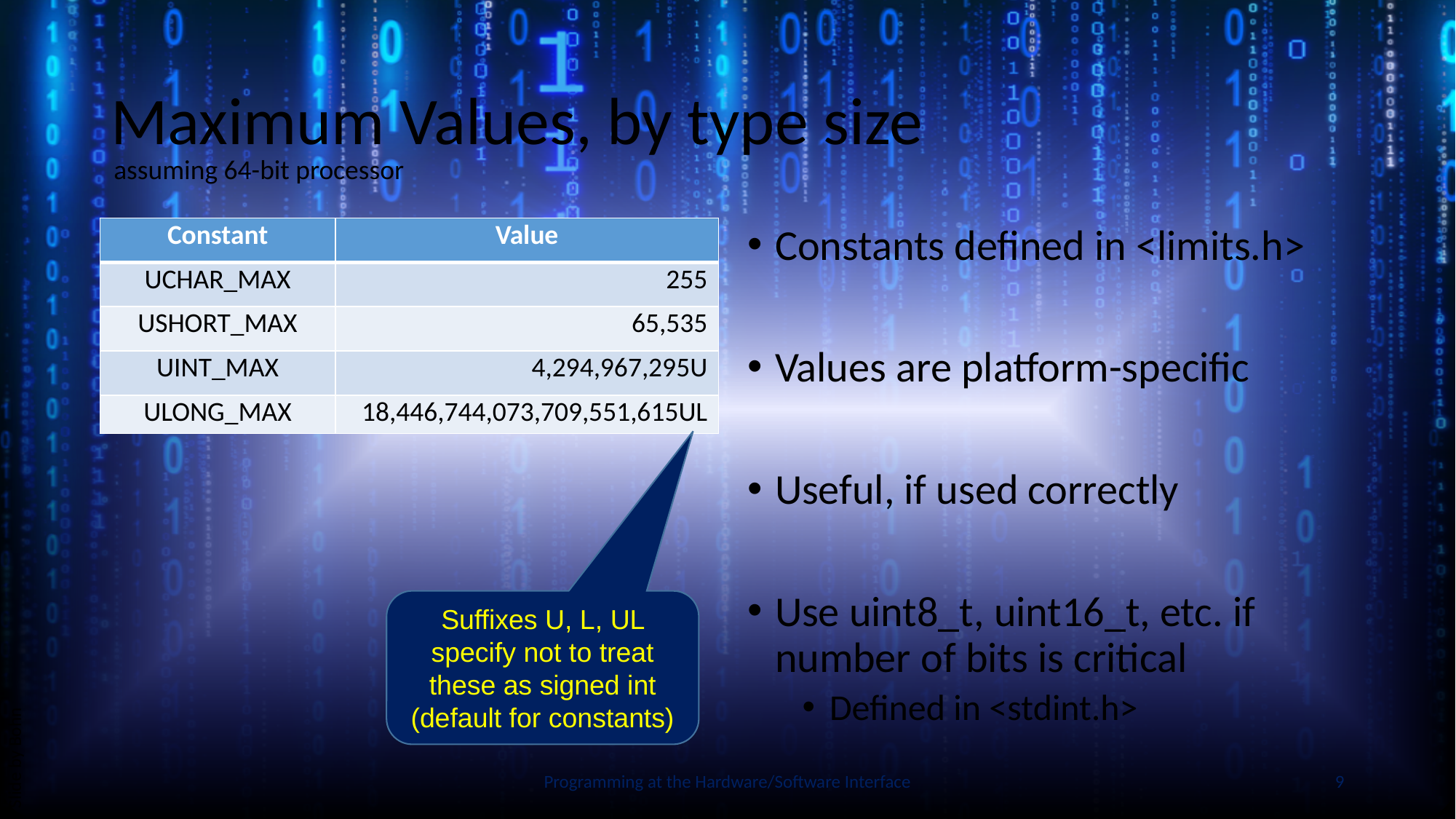

# Maximum Values, by type size
assuming 64-bit processor
| Constant | Value |
| --- | --- |
| UCHAR\_MAX | 255 |
| USHORT\_MAX | 65,535 |
| UINT\_MAX | 4,294,967,295U |
| ULONG\_MAX | 18,446,744,073,709,551,615UL |
Constants defined in <limits.h>

Values are platform-specific

Useful, if used correctly

Use uint8_t, uint16_t, etc. if number of bits is critical
Defined in <stdint.h>
Slide by Bohn
Suffixes U, L, UL specify not to treat these as signed int (default for constants)
Programming at the Hardware/Software Interface
9